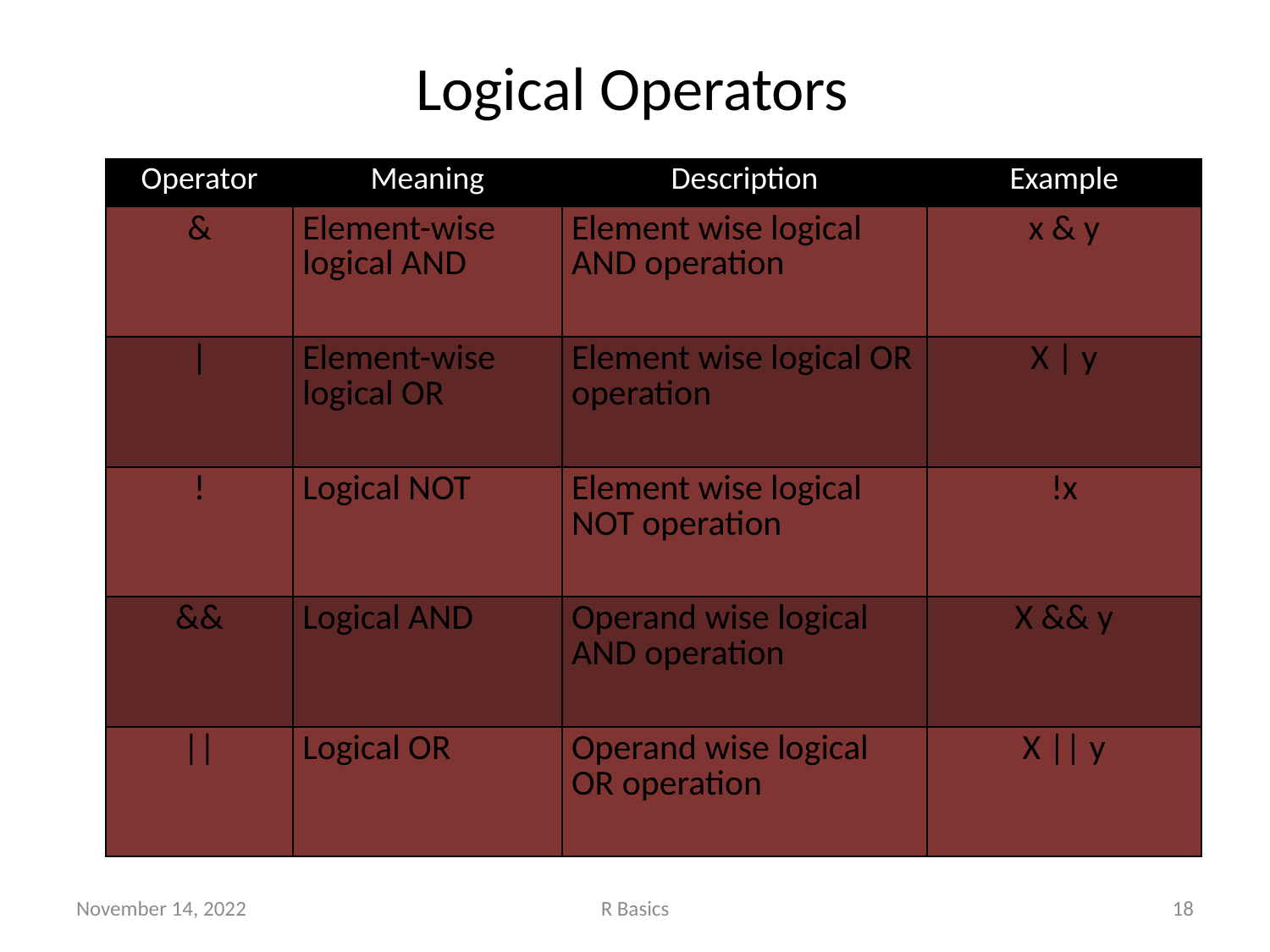

# Logical Operators
| Operator | Meaning | Description | Example |
| --- | --- | --- | --- |
| & | Element-wise logical AND | Element wise logical AND operation | x & y |
| | | Element-wise logical OR | Element wise logical OR operation | X | y |
| ! | Logical NOT | Element wise logical NOT operation | !x |
| && | Logical AND | Operand wise logical AND operation | X && y |
| || | Logical OR | Operand wise logical OR operation | X || y |
November 14, 2022
R Basics
18